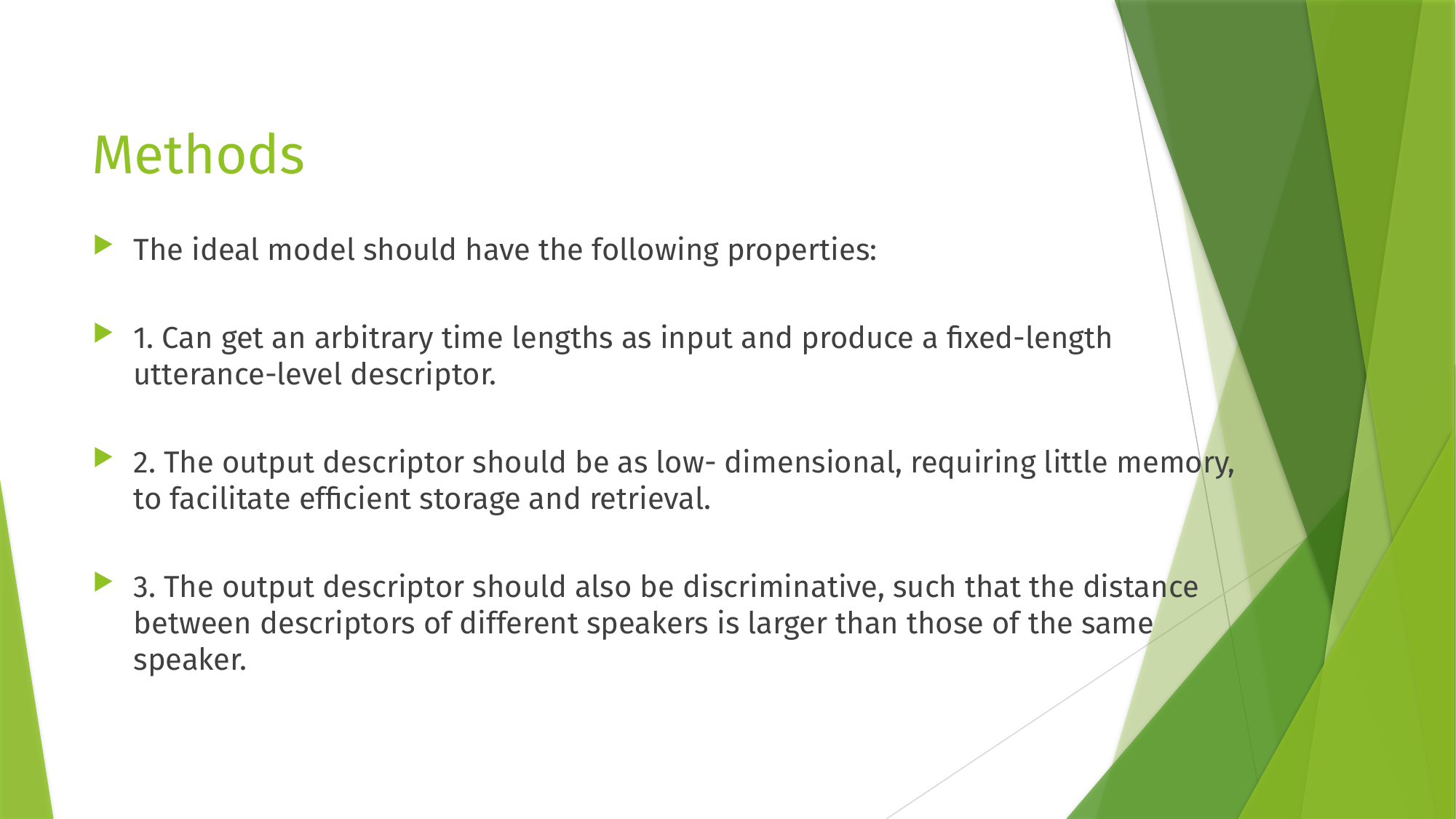

# Methods
The ideal model should have the following properties:
1. Can get an arbitrary time lengths as input and produce a fixed-length utterance-level descriptor.
2. The output descriptor should be as low- dimensional, requiring little memory, to facilitate efficient storage and retrieval.
3. The output descriptor should also be discriminative, such that the distance between descriptors of different speakers is larger than those of the same speaker.